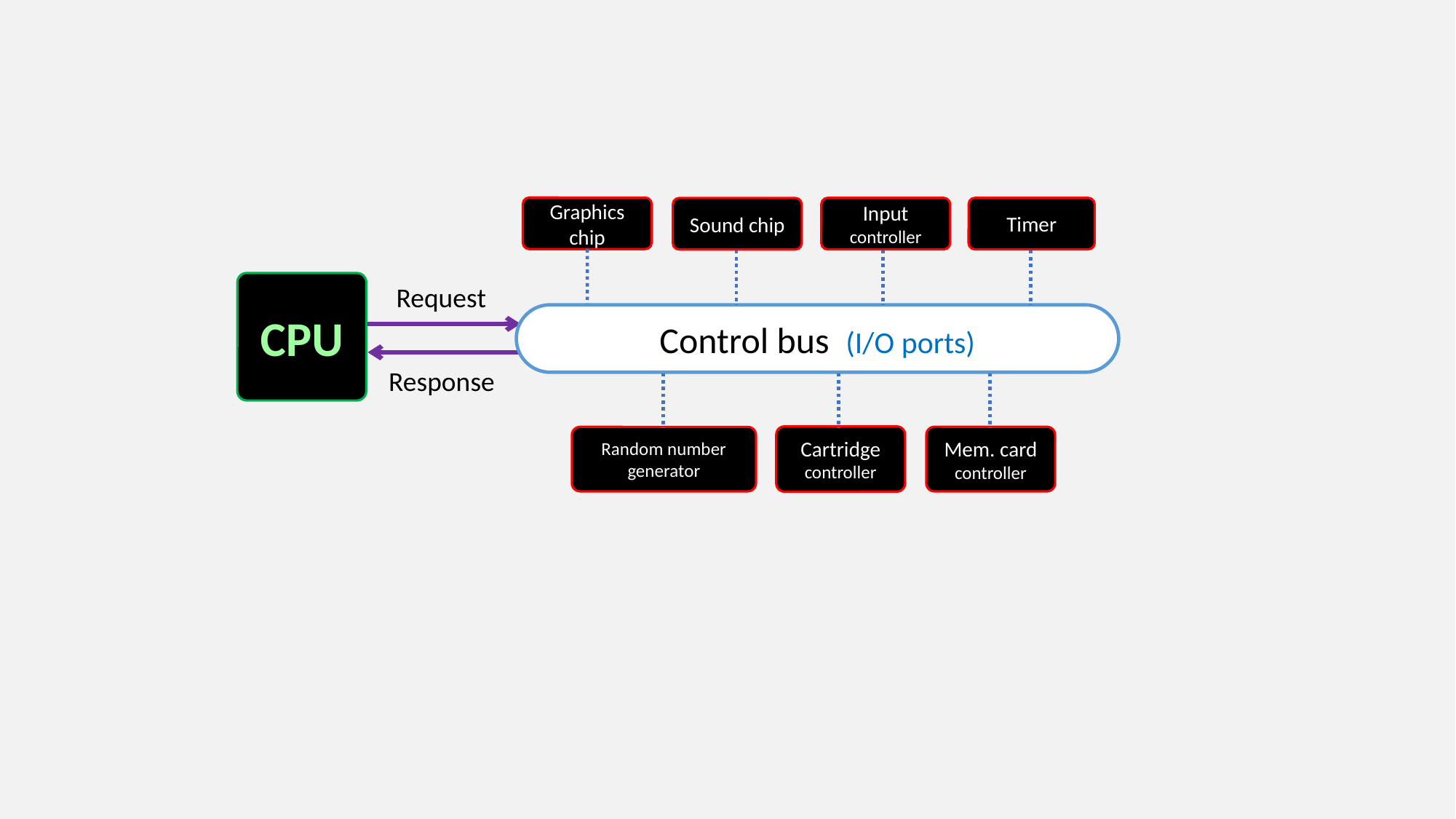

Graphics chip
Input controller
Timer
Sound chip
CPU
Request
Control bus  (I/O ports)
Response
Cartridge controller
Mem. card controller
Random number generator